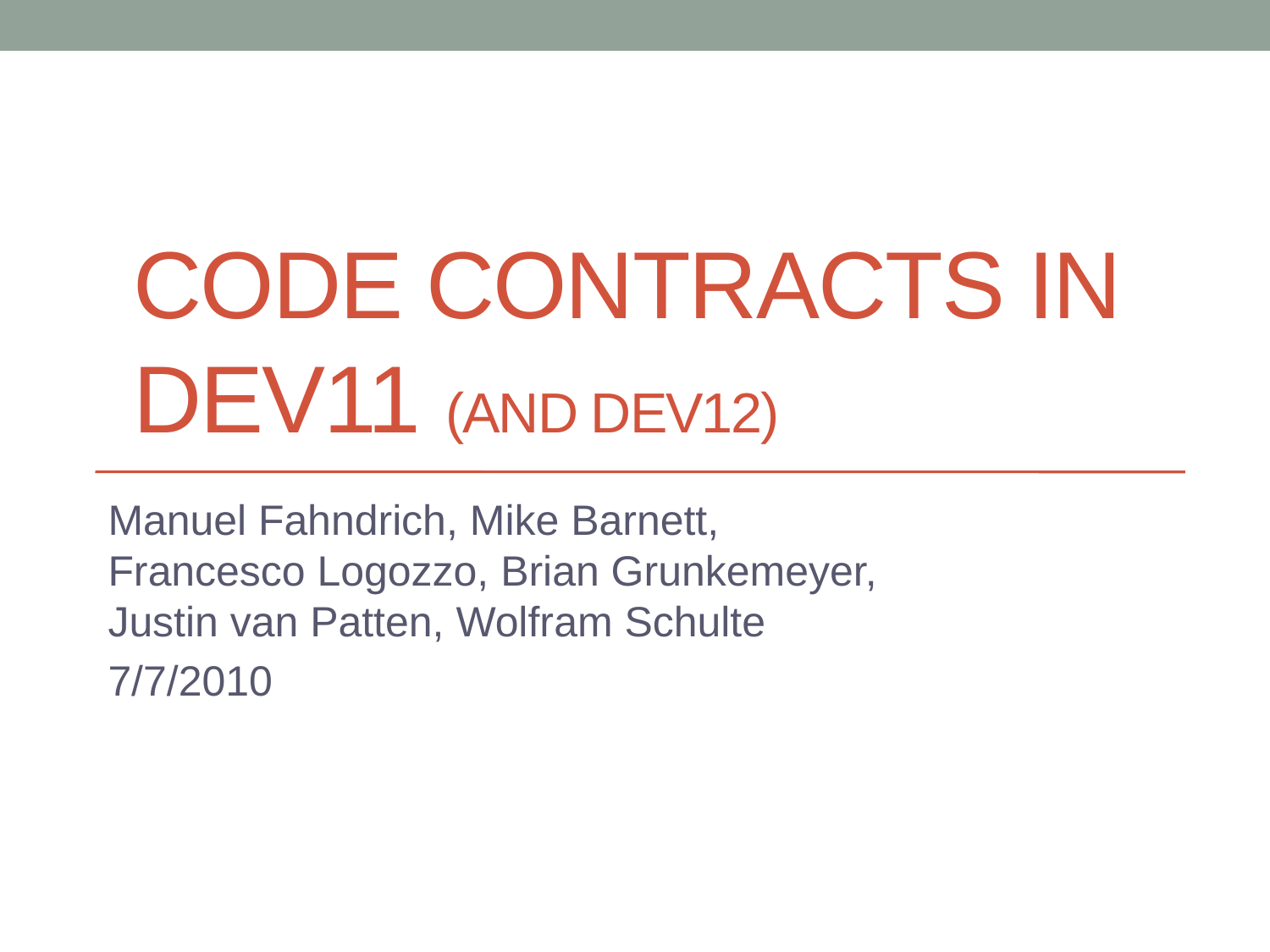

# Code Contracts in dev11 (and dev12)
Manuel Fahndrich, Mike Barnett,
Francesco Logozzo, Brian Grunkemeyer, Justin van Patten, Wolfram Schulte
7/7/2010